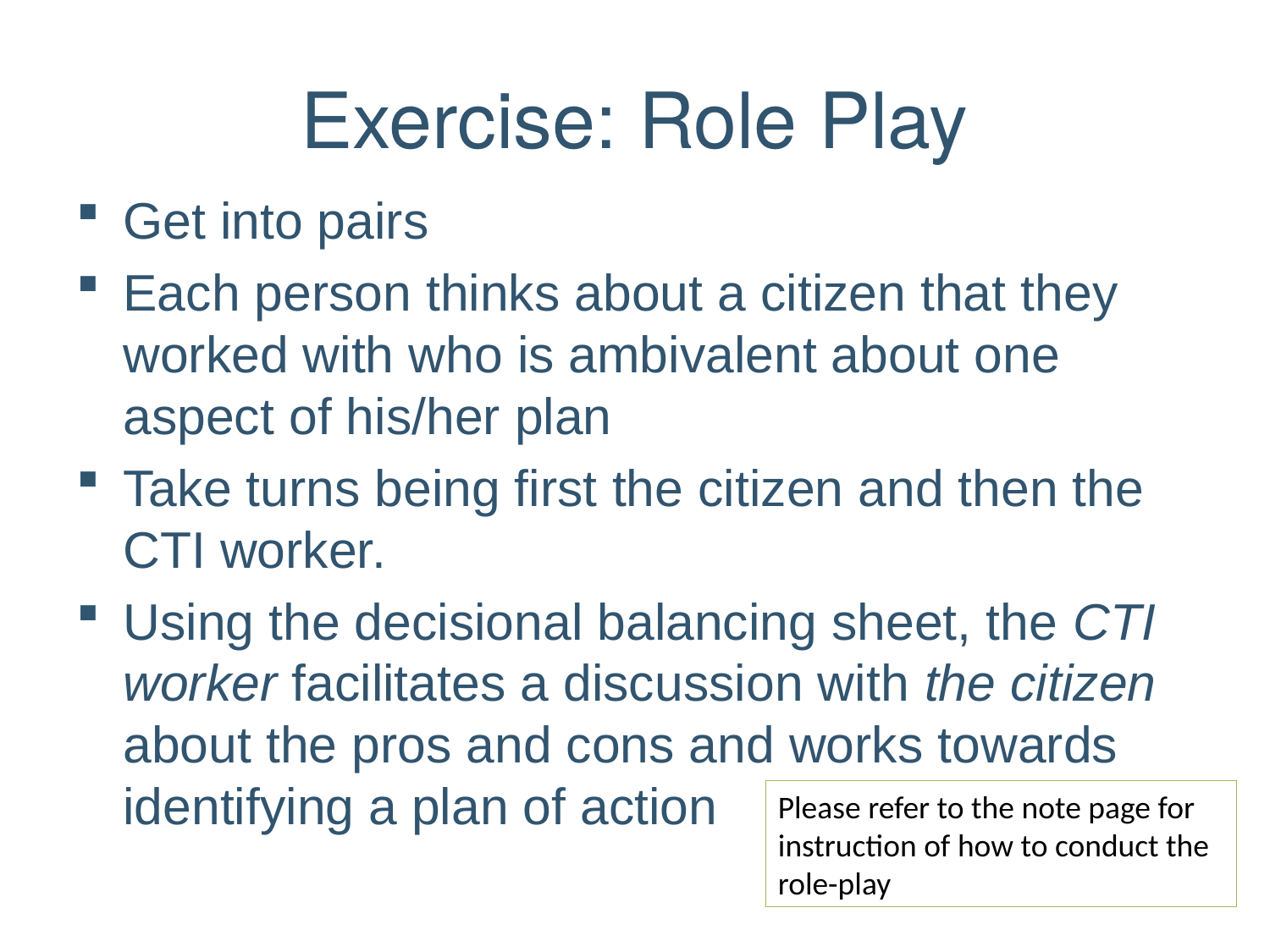

# Exercise: Role Play
Get into pairs
Each person thinks about a citizen that they worked with who is ambivalent about one aspect of his/her plan
Take turns being first the citizen and then the CTI worker.
Using the decisional balancing sheet, the CTI worker facilitates a discussion with the citizen about the pros and cons and works towards identifying a plan of action
Please refer to the note page for instruction of how to conduct the role-play